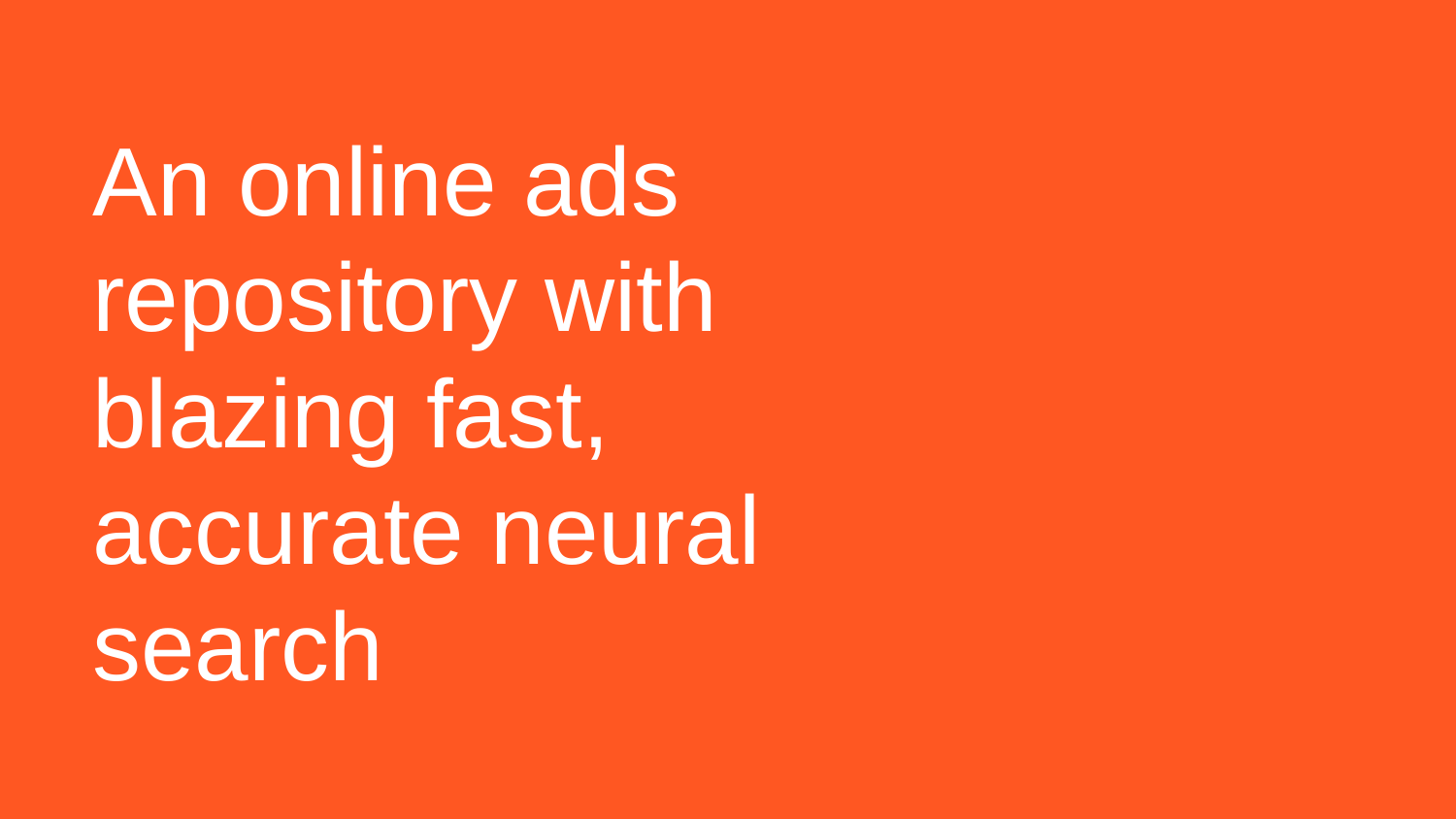

# An online ads repository with blazing fast, accurate neural search